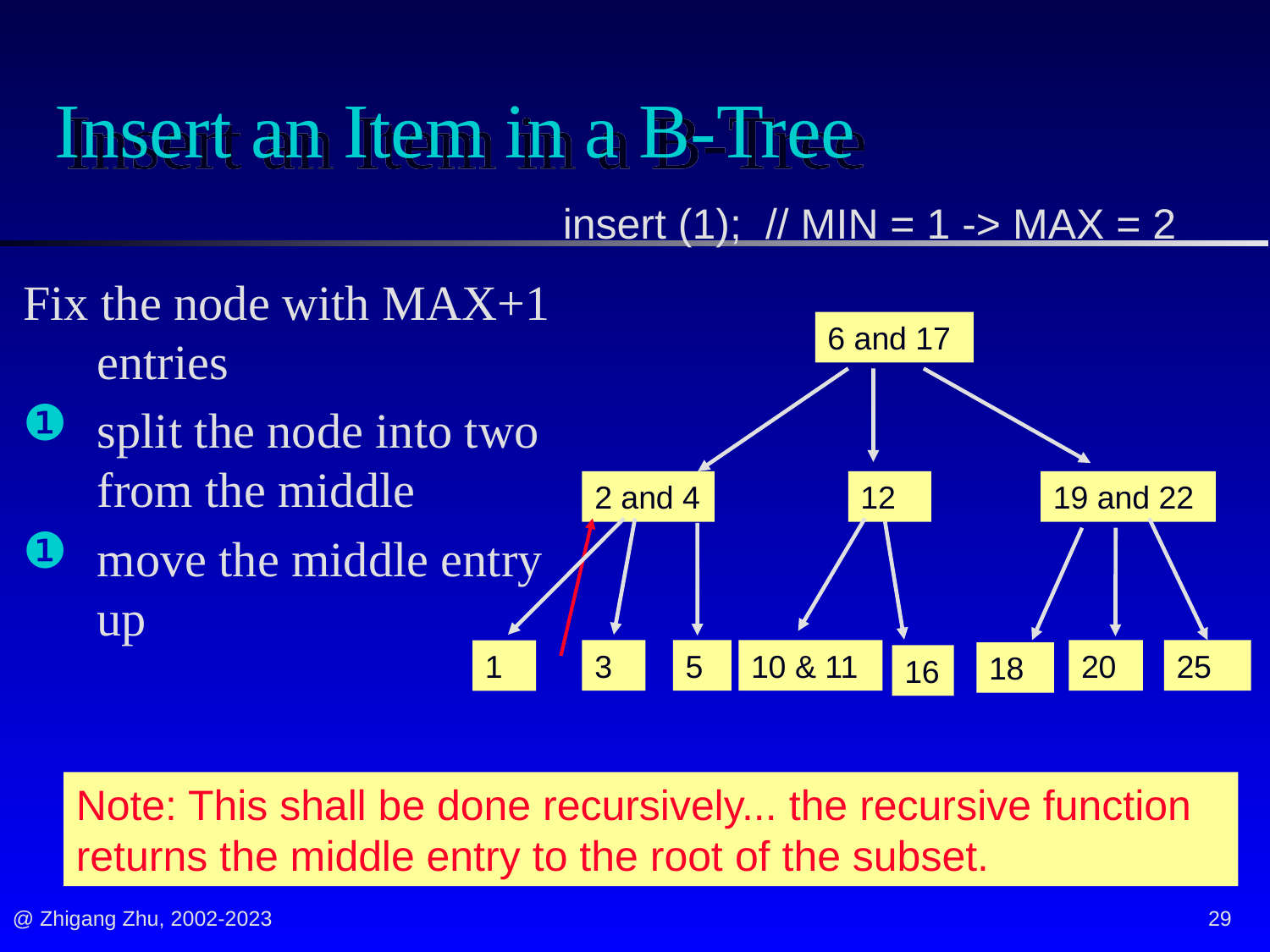

# Insert an Item in a B-Tree
insert (1);  // MIN = 1 -> MAX = 2
Fix the node with MAX+1 entries
split the node into two from the middle
move the middle entry up
6 and 17

2 and 4
12
19 and 22

3
5
10 & 11
20
25
1
18
16
Note: This shall be done recursively... the recursive function returns the middle entry to the root of the subset.